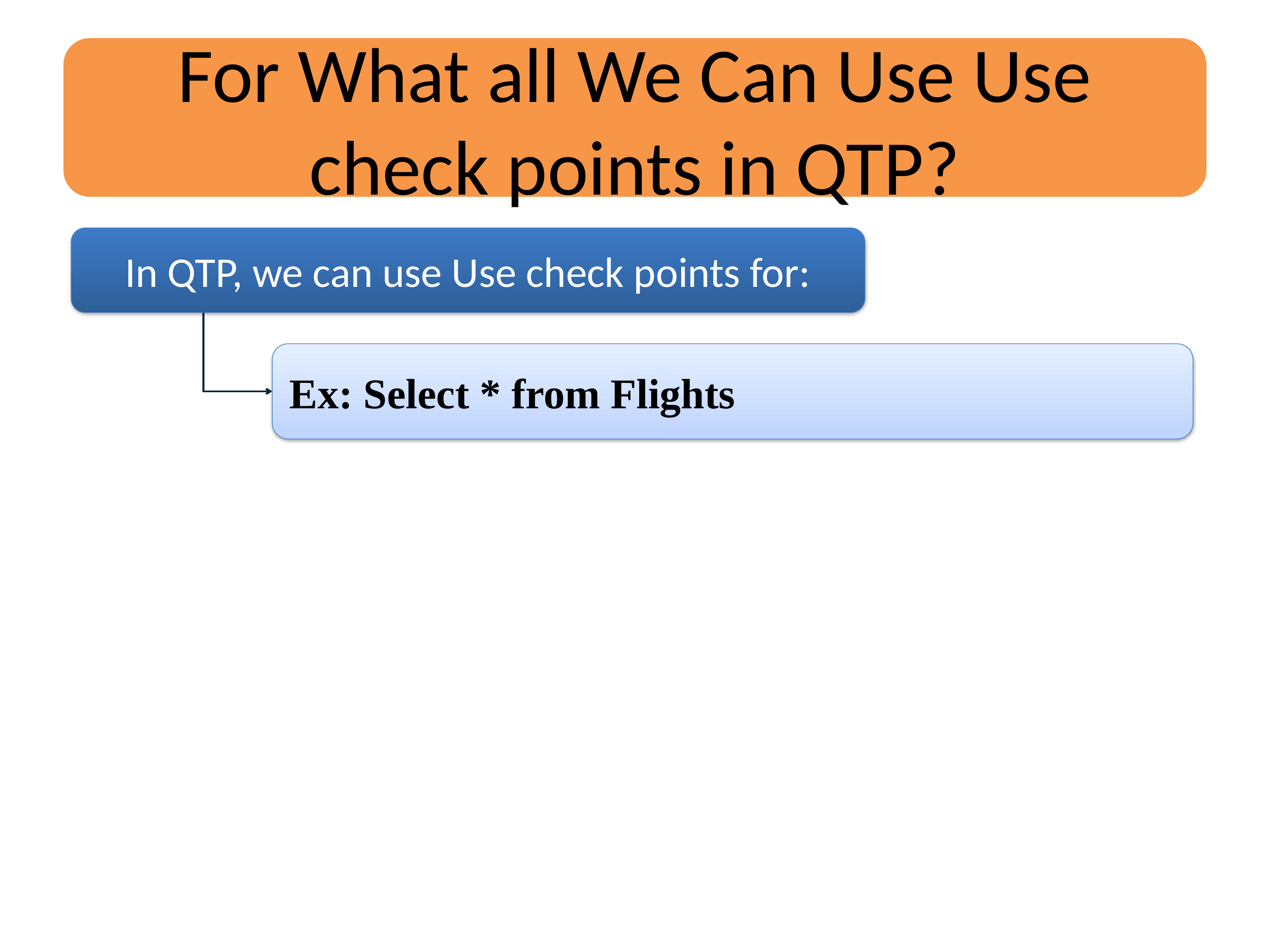

For What all We Can Use Use check points in QTP?
In QTP, we can use Use check points for:

Ex: Select * from Flights